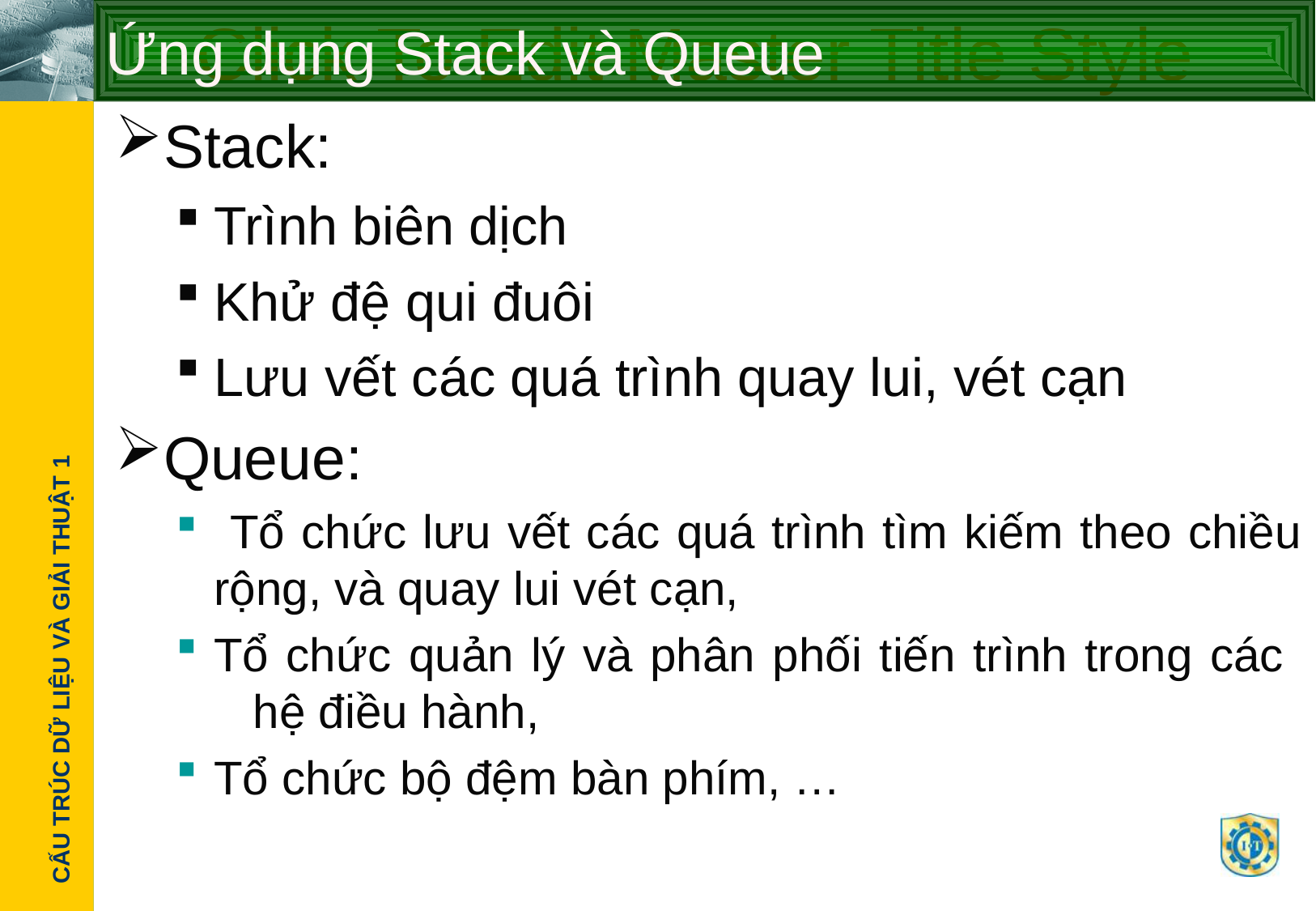

# Ứng dụng Stack và Queue
Stack:
Trình biên dịch
Khử đệ qui đuôi
Lưu vết các quá trình quay lui, vét cạn
Queue:
 Tổ chức lưu vết các quá trình tìm kiếm theo chiều rộng, và quay lui vét cạn,
Tổ chức quản lý và phân phối tiến trình trong các
   hệ điều hành,
Tổ chức bộ đệm bàn phím, …